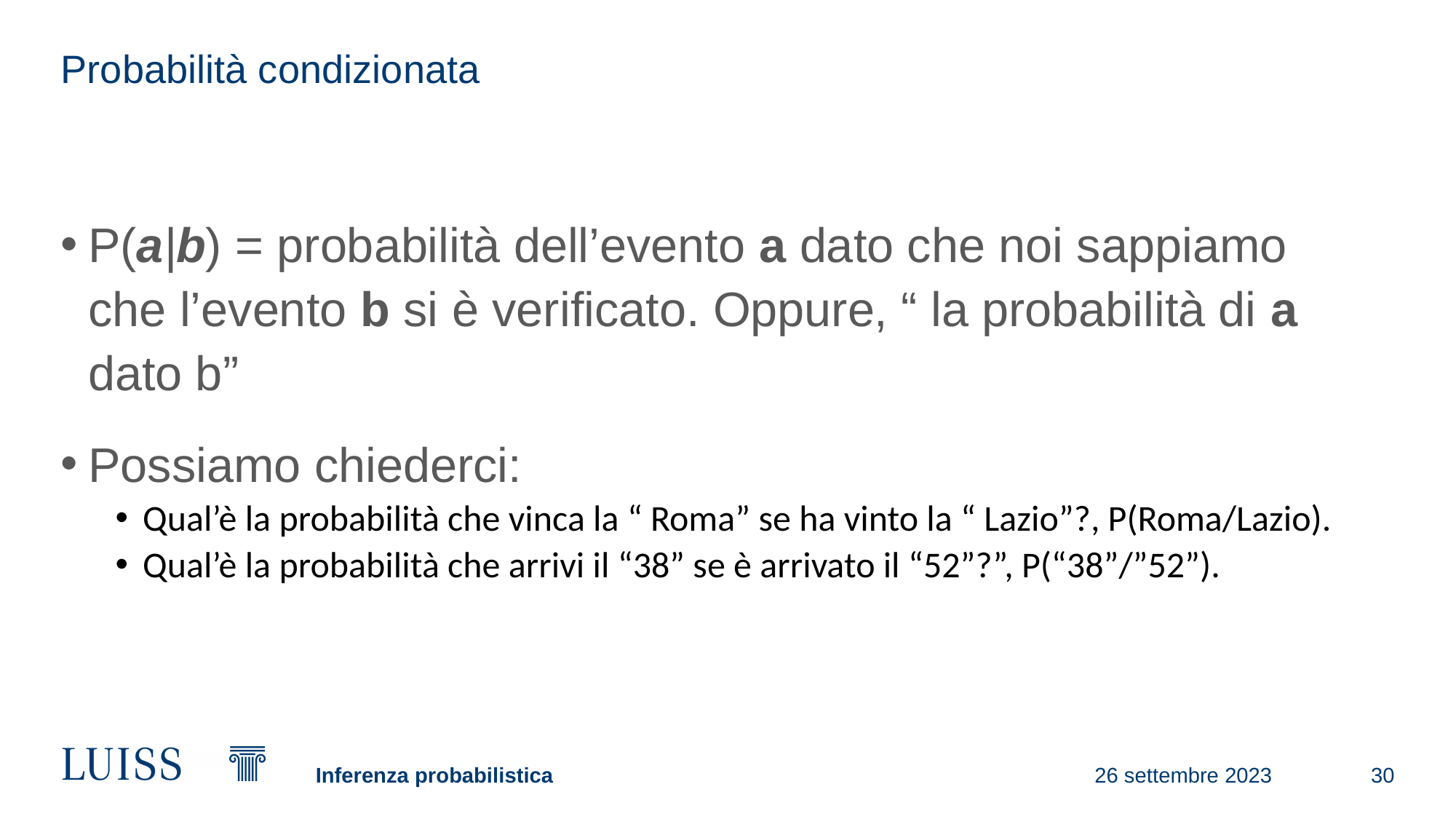

# Probabilità condizionata
P(a|b) = probabilità dell’evento a dato che noi sappiamo che l’evento b si è verificato. Oppure, “ la probabilità di a dato b”
Possiamo chiederci:
Qual’è la probabilità che vinca la “ Roma” se ha vinto la “ Lazio”?, P(Roma/Lazio).
Qual’è la probabilità che arrivi il “38” se è arrivato il “52”?”, P(“38”/”52”).

Inferenza probabilistica
26 settembre 2023
30